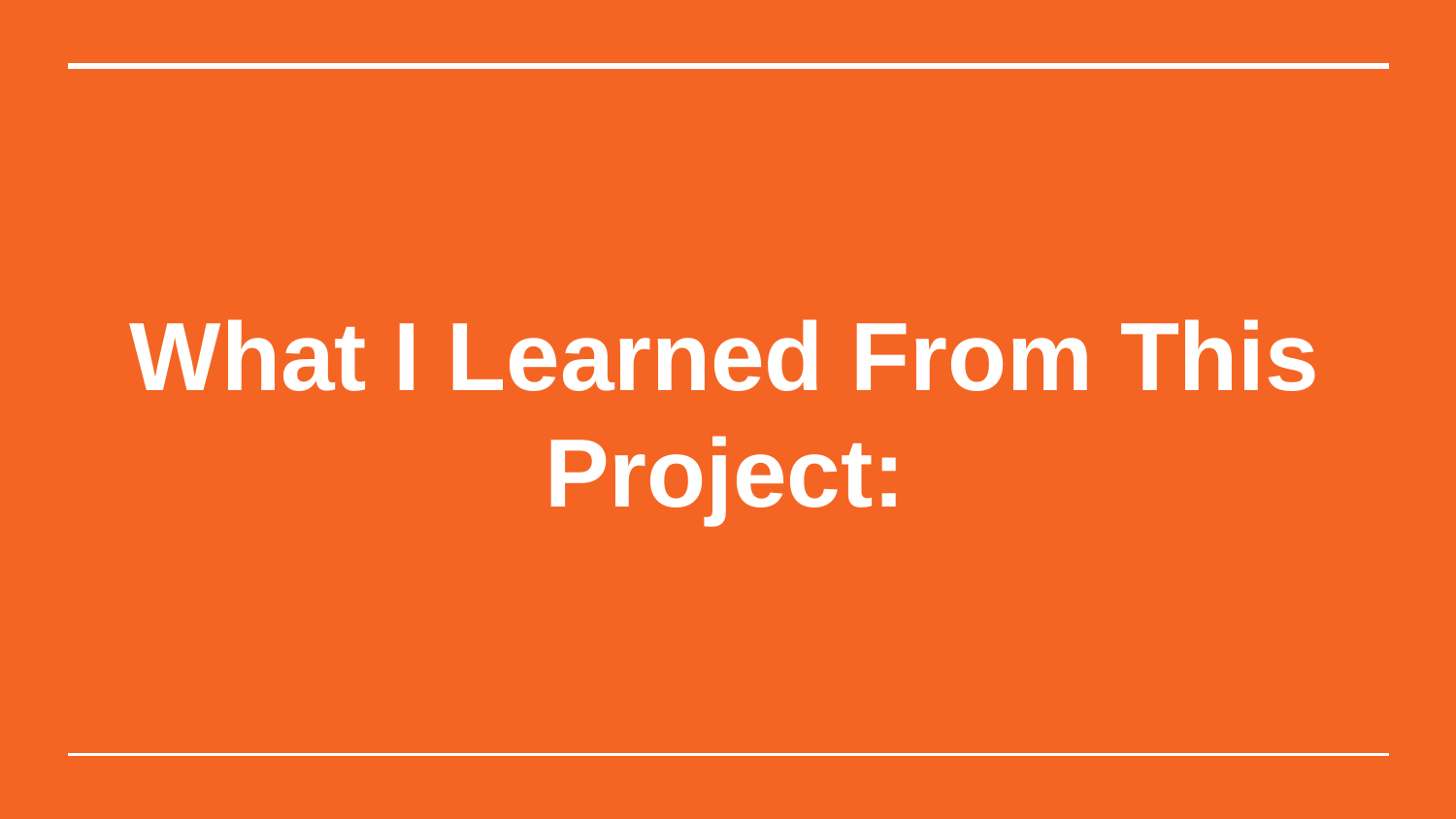

# What I Learned From This Project: